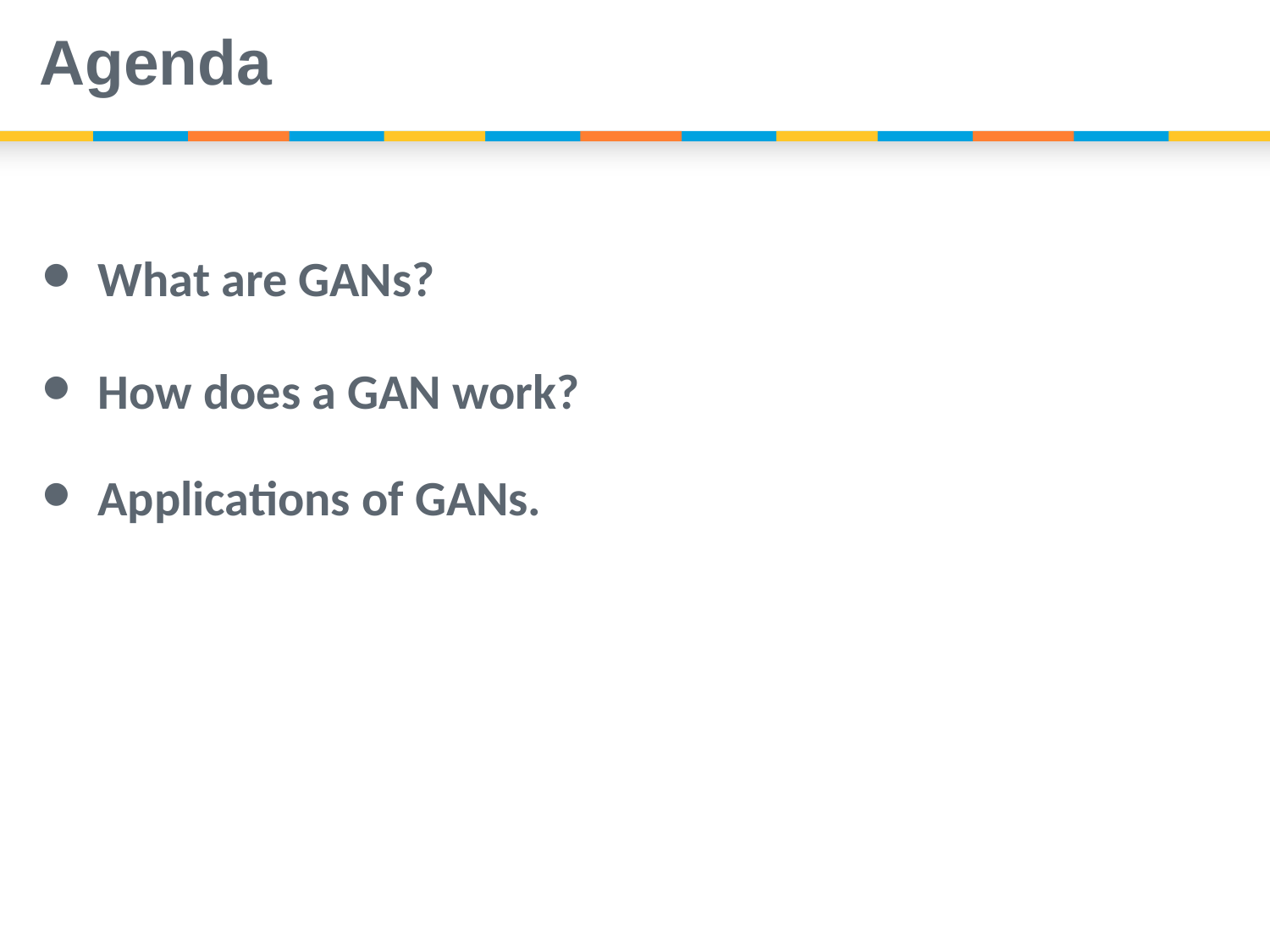

# Agenda
What are GANs?
How does a GAN work?
Applications of GANs.